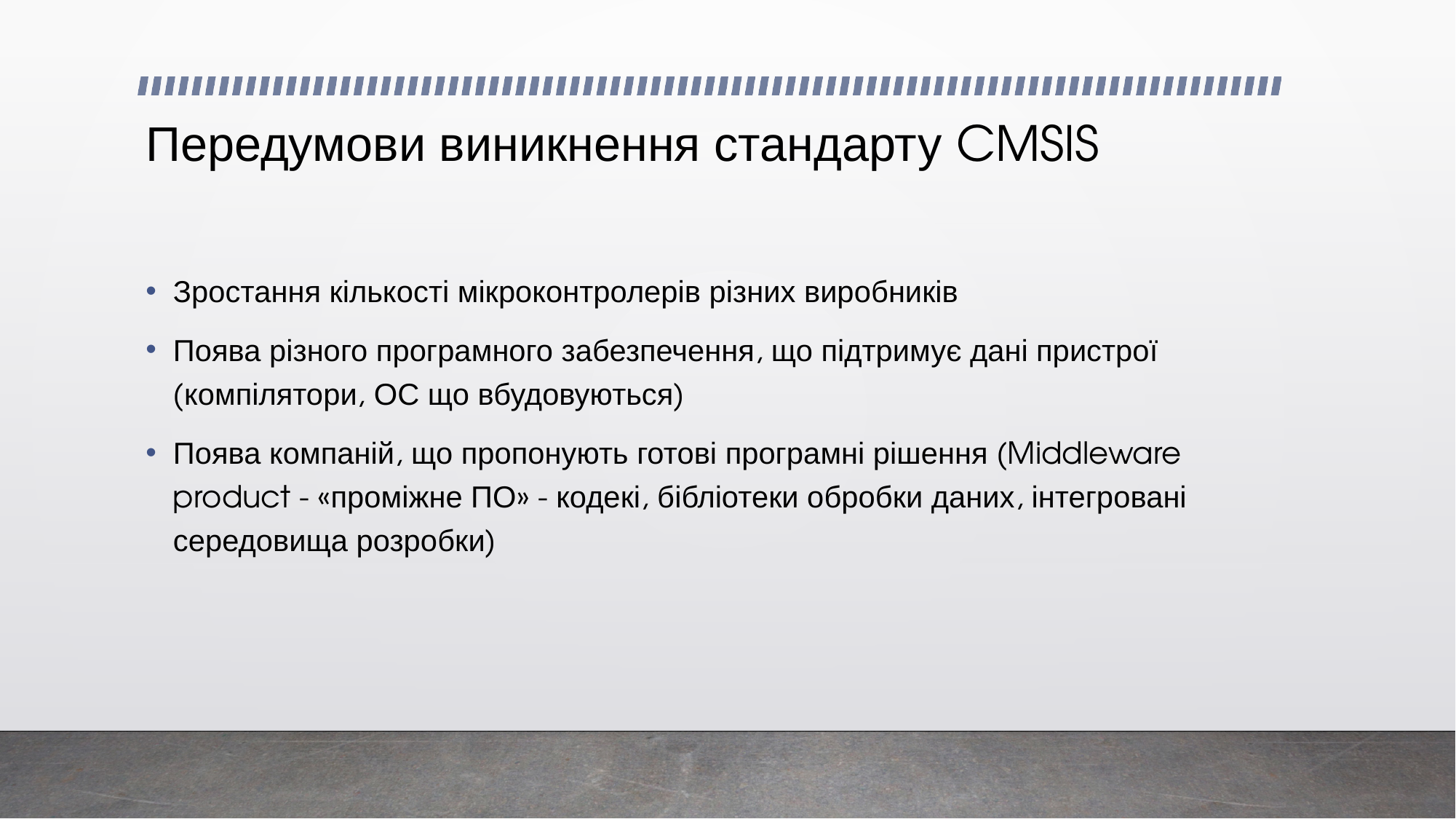

# Передумови виникнення стандарту CMSIS
Зростання кількості мікроконтролерів різних виробників
Поява різного програмного забезпечення, що підтримує дані пристрої (компілятори, ОС що вбудовуються)
Поява компаній, що пропонують готові програмні рішення (Middleware product - «проміжне ПО» - кодекі, бібліотеки обробки даних, інтегровані середовища розробки)